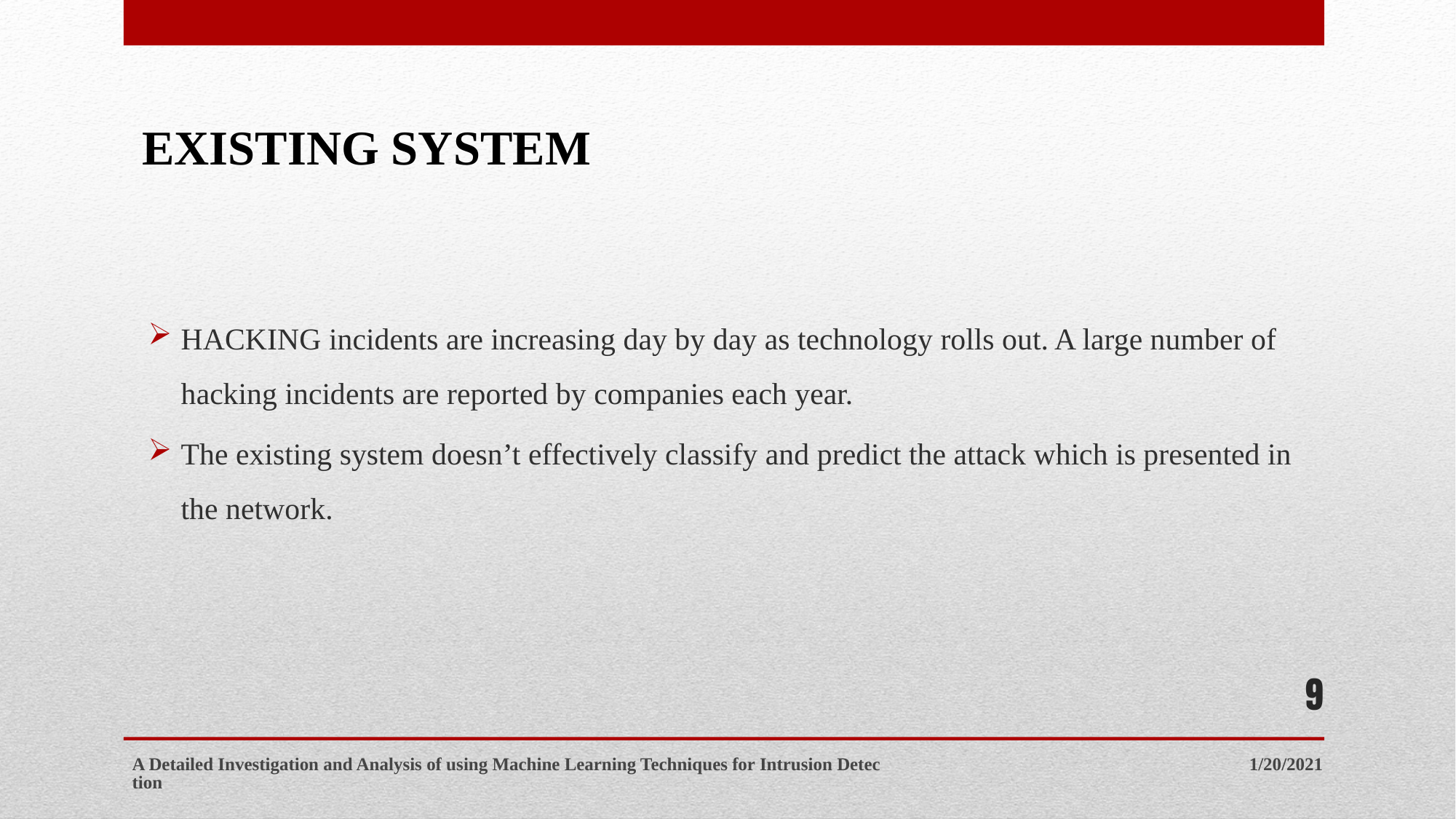

# EXISTING SYSTEM
HACKING incidents are increasing day by day as technology rolls out. A large number of hacking incidents are reported by companies each year.
The existing system doesn’t effectively classify and predict the attack which is presented in the network.

9
A Detailed Investigation and Analysis of using Machine Learning Techniques for Intrusion Detection
1/20/2021